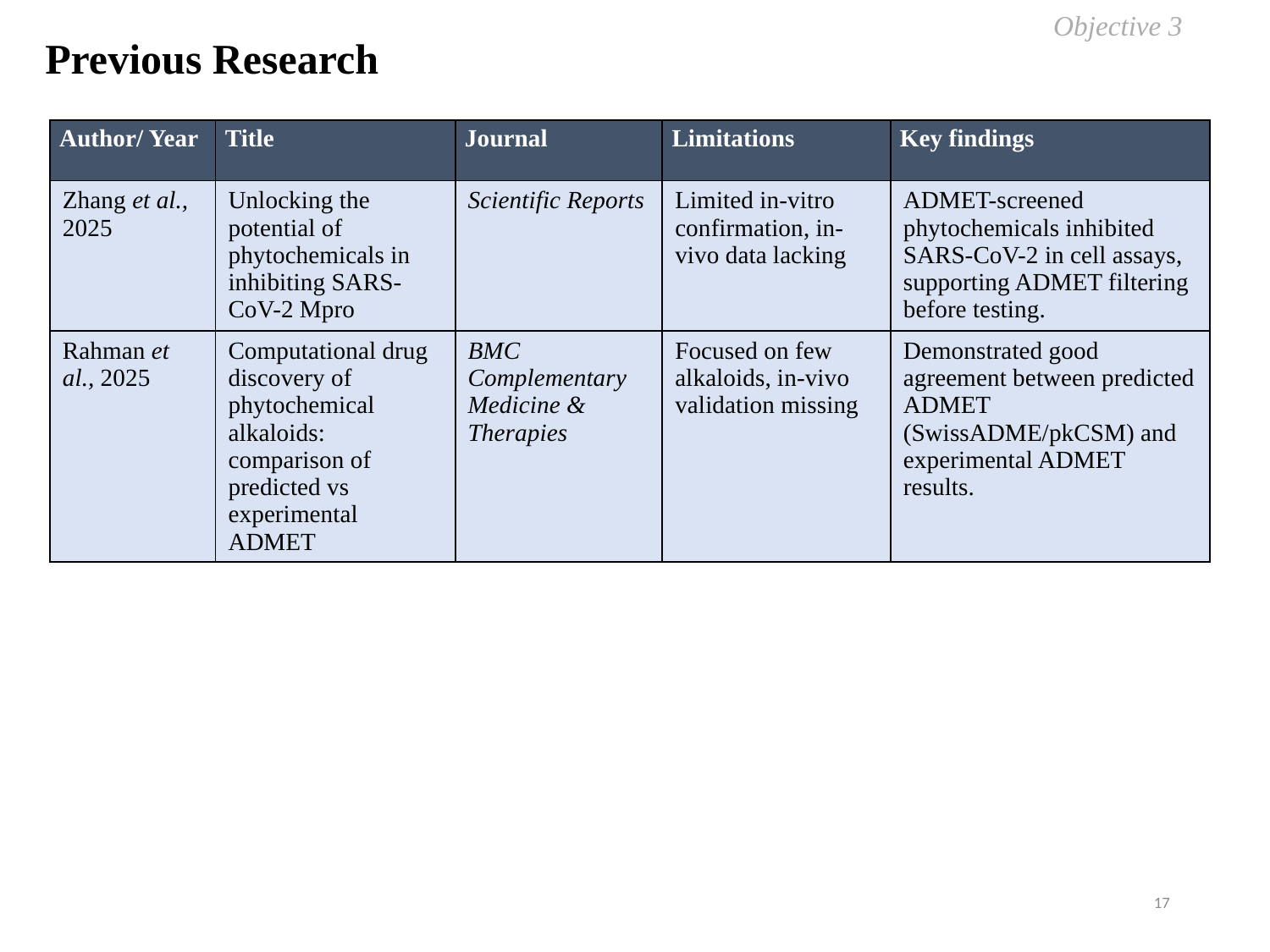

Objective 3
Previous Research
| Author/ Year | Title | Journal | Limitations | Key findings |
| --- | --- | --- | --- | --- |
| Zhang et al., 2025 | Unlocking the potential of phytochemicals in inhibiting SARS-CoV-2 Mpro | Scientific Reports | Limited in-vitro confirmation, in-vivo data lacking | ADMET-screened phytochemicals inhibited SARS-CoV-2 in cell assays, supporting ADMET filtering before testing. |
| Rahman et al., 2025 | Computational drug discovery of phytochemical alkaloids: comparison of predicted vs experimental ADMET | BMC Complementary Medicine & Therapies | Focused on few alkaloids, in-vivo validation missing | Demonstrated good agreement between predicted ADMET (SwissADME/pkCSM) and experimental ADMET results. |
17